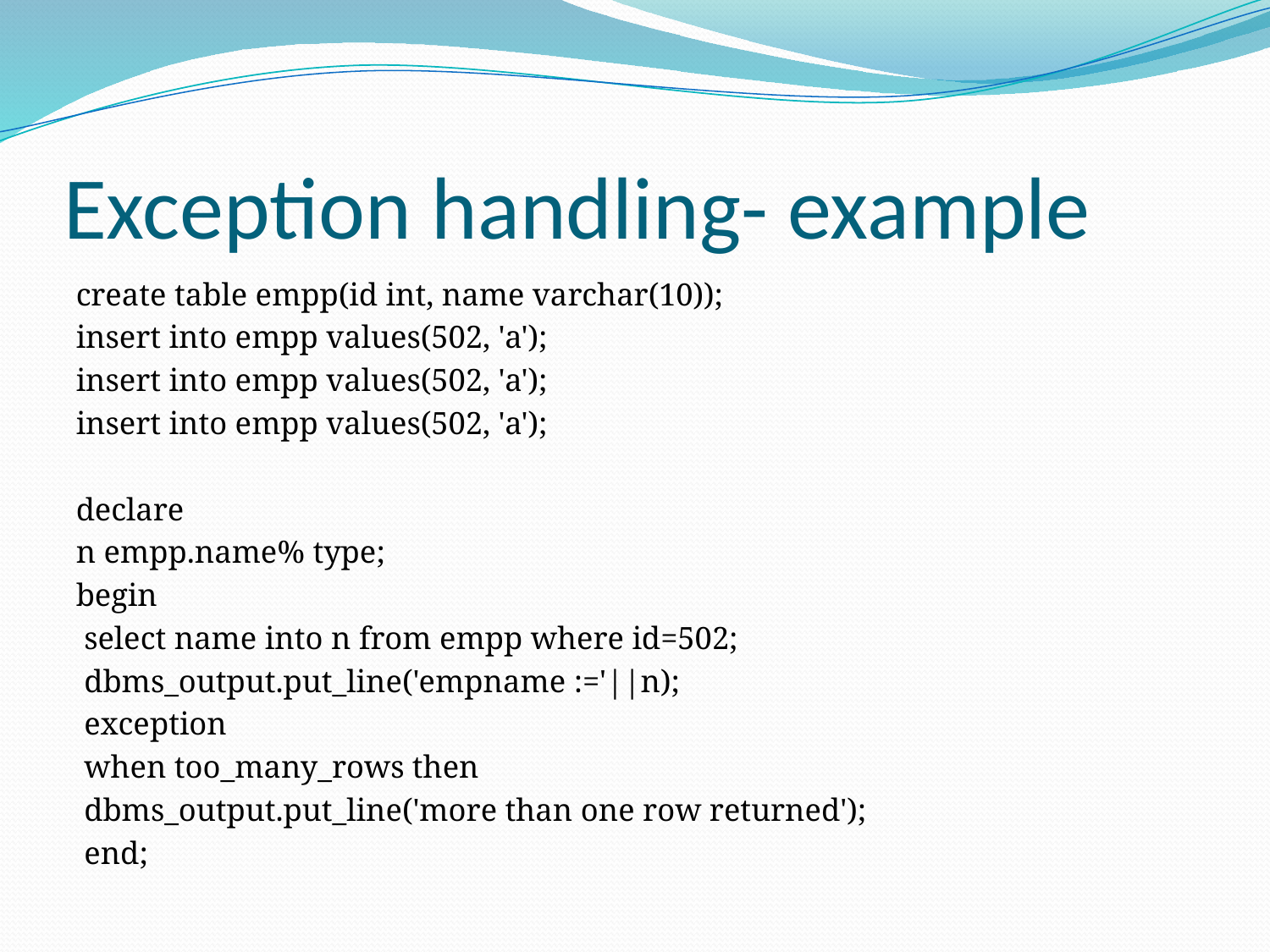

# Exception handling- example
create table empp(id int, name varchar(10));
insert into empp values(502, 'a');
insert into empp values(502, 'a');
insert into empp values(502, 'a');

declare
n empp.name% type;
begin
 select name into n from empp where id=502;
 dbms_output.put_line('empname :='||n);
 exception
 when too_many_rows then
 dbms_output.put_line('more than one row returned');
 end;